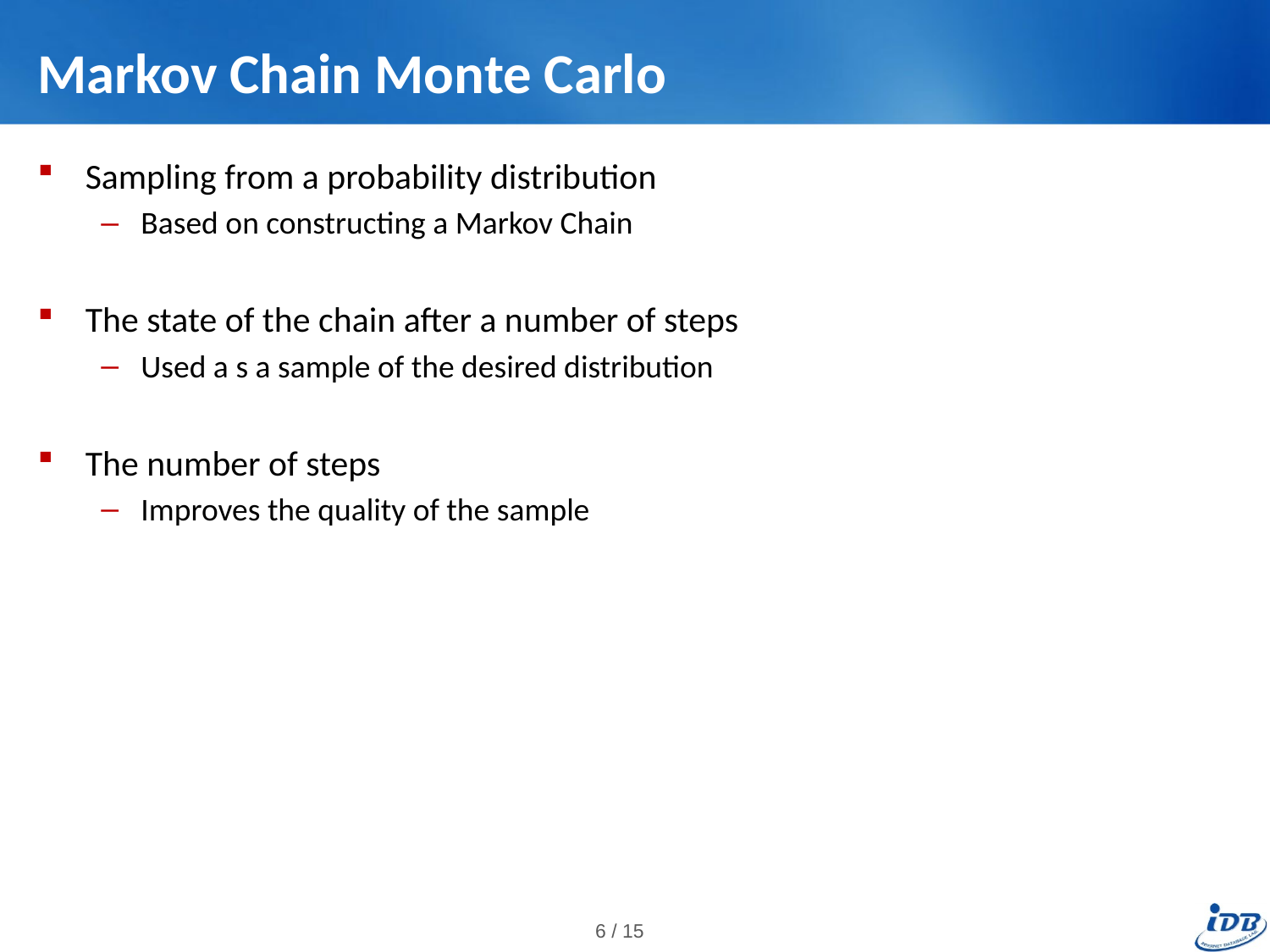

# Markov Chain Monte Carlo
Sampling from a probability distribution
Based on constructing a Markov Chain

The state of the chain after a number of steps
Used a s a sample of the desired distribution

The number of steps
Improves the quality of the sample